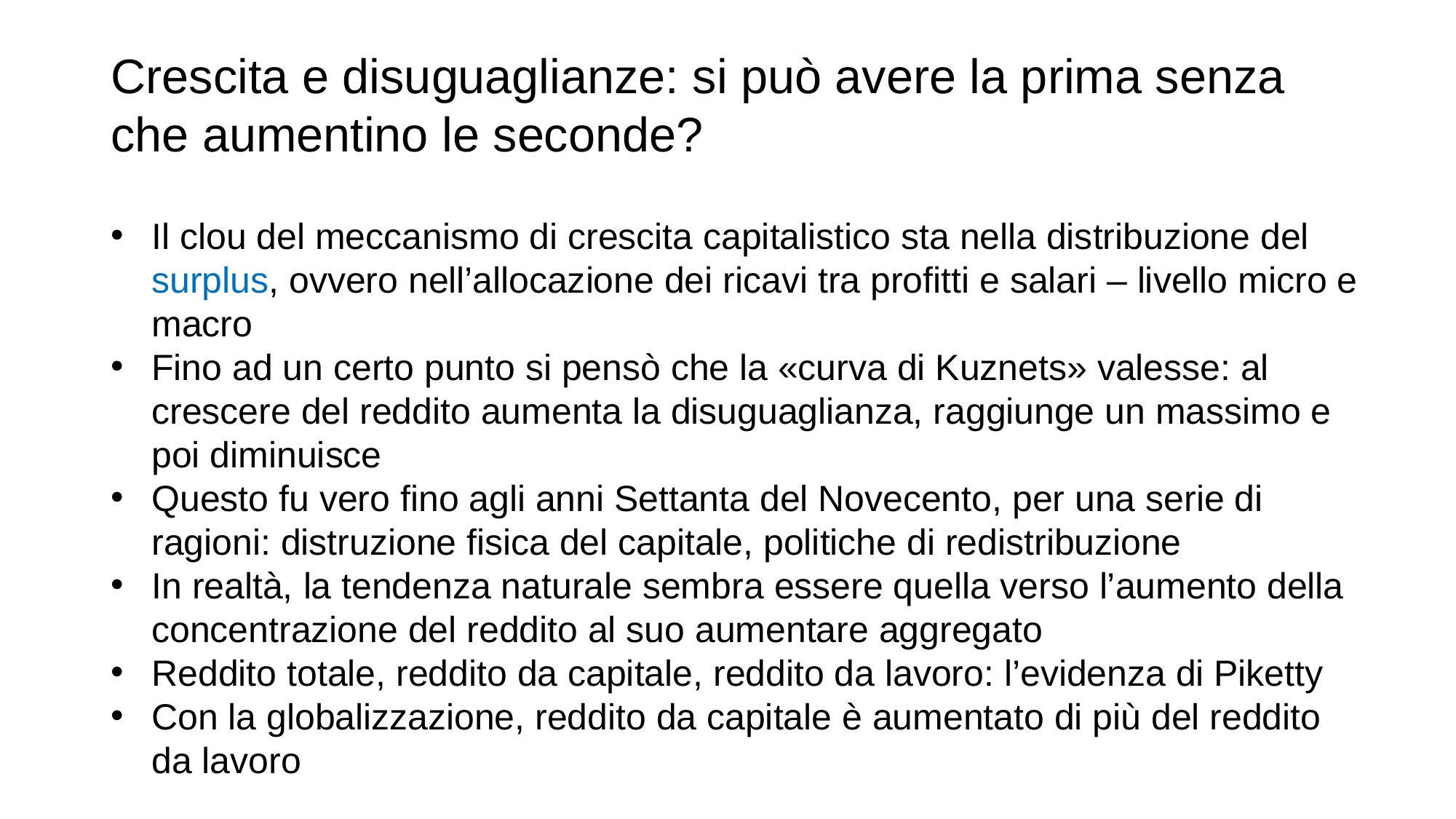

# Crescita e disuguaglianze: si può avere la prima senza che aumentino le seconde?
Il clou del meccanismo di crescita capitalistico sta nella distribuzione del surplus, ovvero nell’allocazione dei ricavi tra profitti e salari – livello micro e macro
Fino ad un certo punto si pensò che la «curva di Kuznets» valesse: al crescere del reddito aumenta la disuguaglianza, raggiunge un massimo e poi diminuisce
Questo fu vero fino agli anni Settanta del Novecento, per una serie di ragioni: distruzione fisica del capitale, politiche di redistribuzione
In realtà, la tendenza naturale sembra essere quella verso l’aumento della concentrazione del reddito al suo aumentare aggregato
Reddito totale, reddito da capitale, reddito da lavoro: l’evidenza di Piketty
Con la globalizzazione, reddito da capitale è aumentato di più del reddito da lavoro